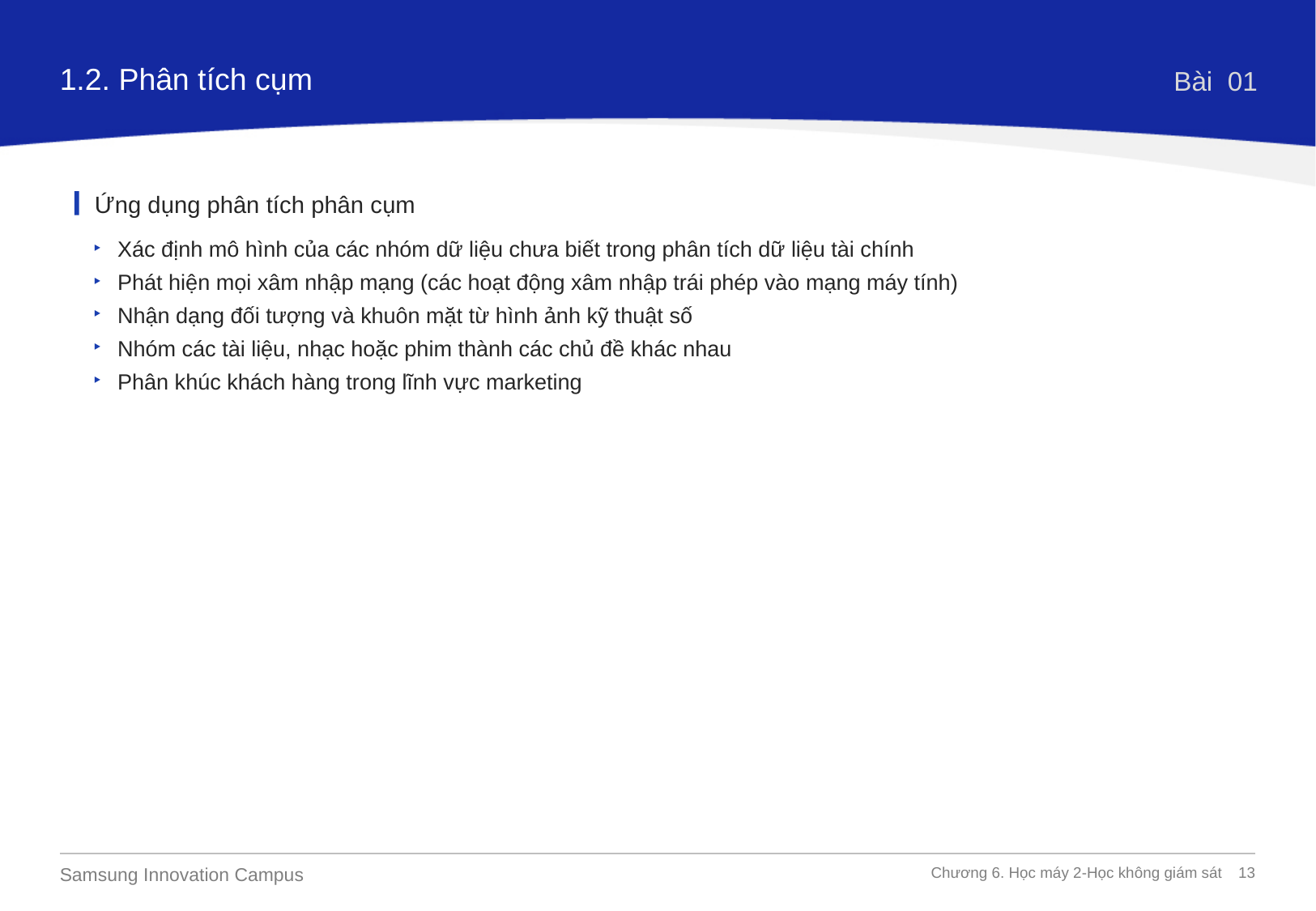

1.2. Phân tích cụm
Bài  01
Ứng dụng phân tích phân cụm

Xác định mô hình của các nhóm dữ liệu chưa biết trong phân tích dữ liệu tài chính
Phát hiện mọi xâm nhập mạng (các hoạt động xâm nhập trái phép vào mạng máy tính)
Nhận dạng đối tượng và khuôn mặt từ hình ảnh kỹ thuật số
Nhóm các tài liệu, nhạc hoặc phim thành các chủ đề khác nhau
Phân khúc khách hàng trong lĩnh vực marketing